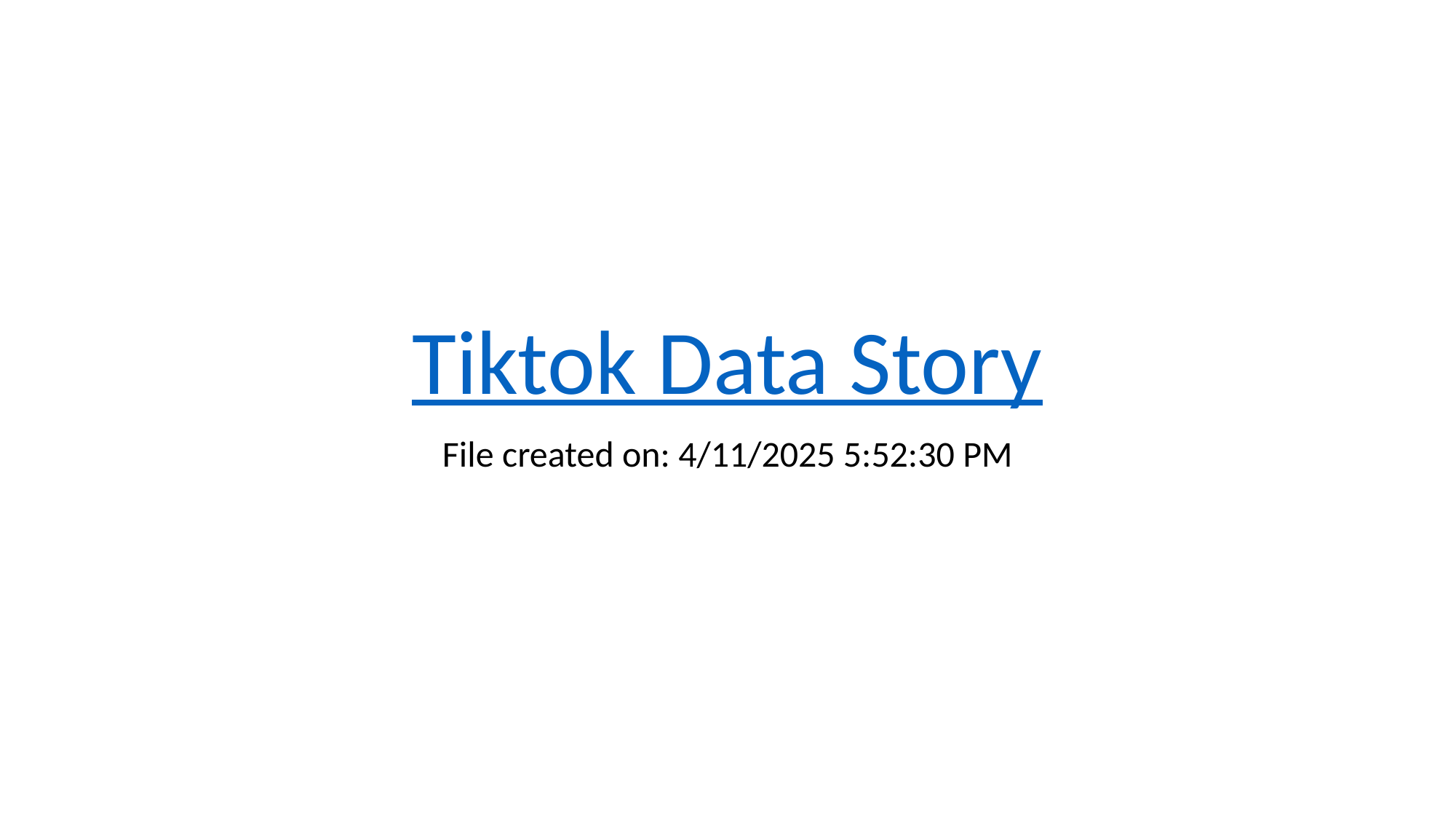

# Tiktok Data Story
File created on: 4/11/2025 5:52:30 PM